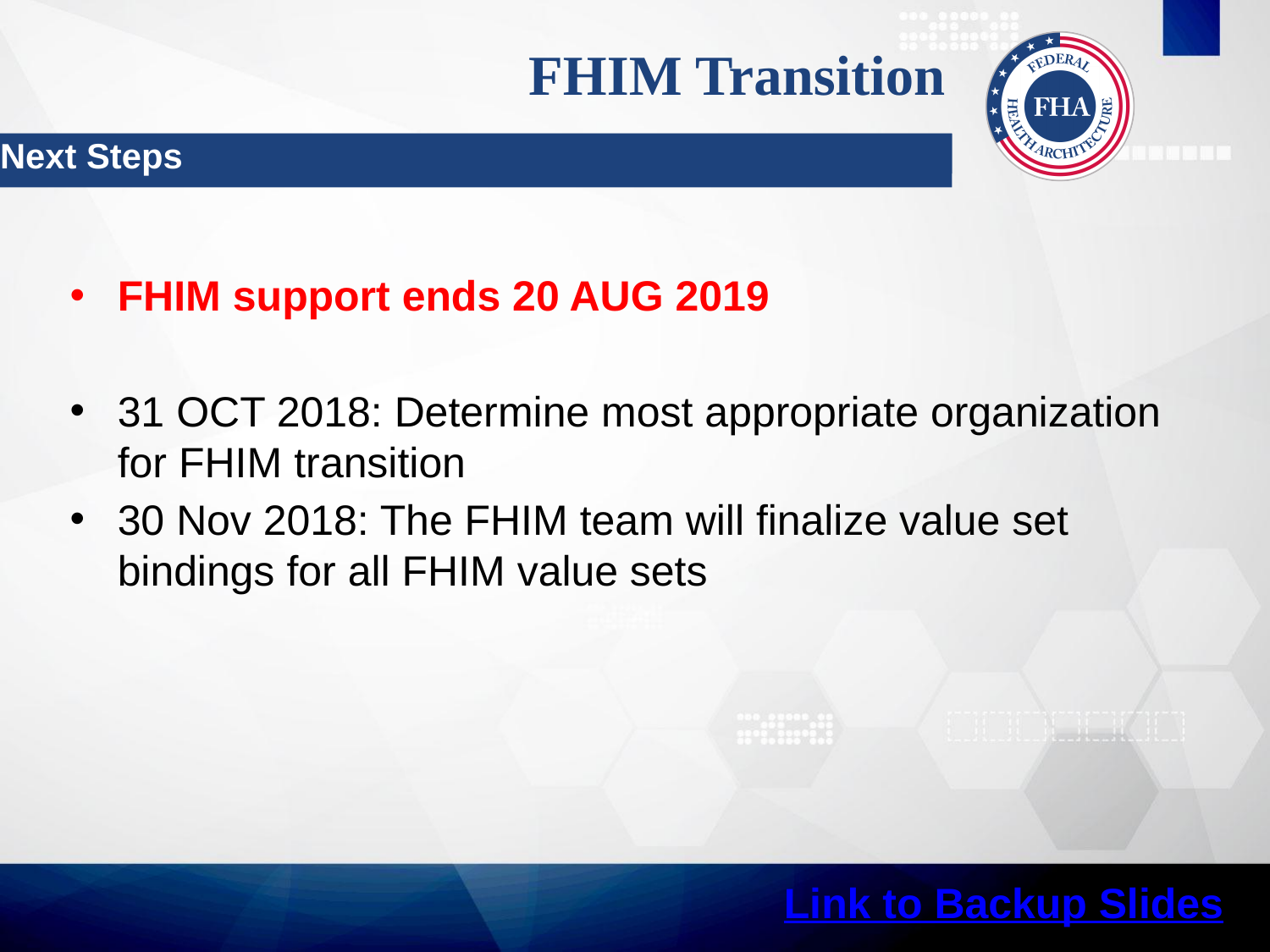

3
# FHIM Transition

Next Steps
Call to Action

FHIM support ends 20 AUG 2019

31 OCT 2018: Determine most appropriate organization for FHIM transition
30 Nov 2018: The FHIM team will finalize value set bindings for all FHIM value sets
Link to Backup Slides